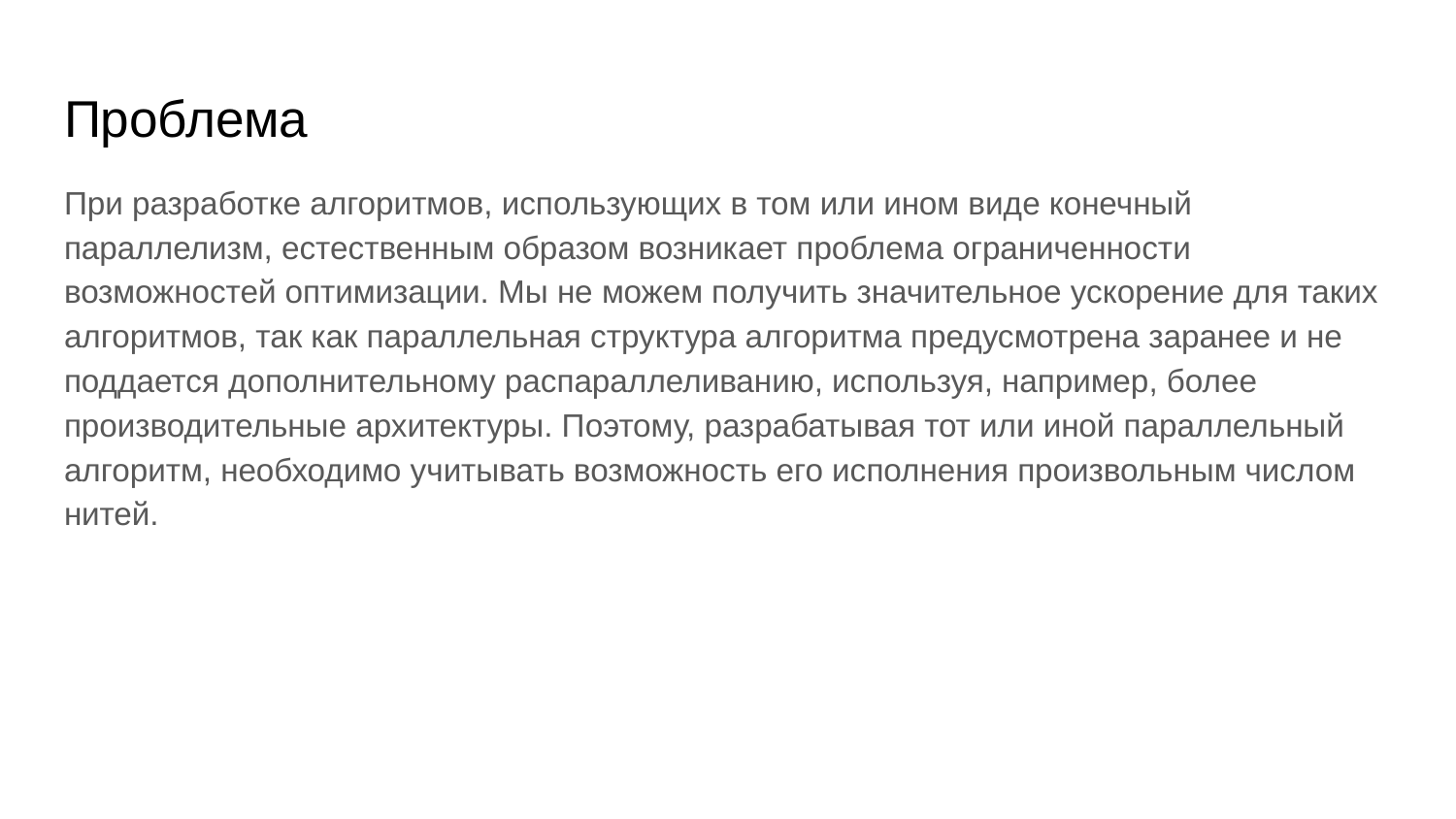

# Проблема
При разработке алгоритмов, использующих в том или ином виде конечный параллелизм, естественным образом возникает проблема ограниченности возможностей оптимизации. Мы не можем получить значительное ускорение для таких алгоритмов, так как параллельная структура алгоритма предусмотрена заранее и не поддается дополнительному распараллеливанию, используя, например, более производительные архитектуры. Поэтому, разрабатывая тот или иной параллельный алгоритм, необходимо учитывать возможность его исполнения произвольным числом нитей.